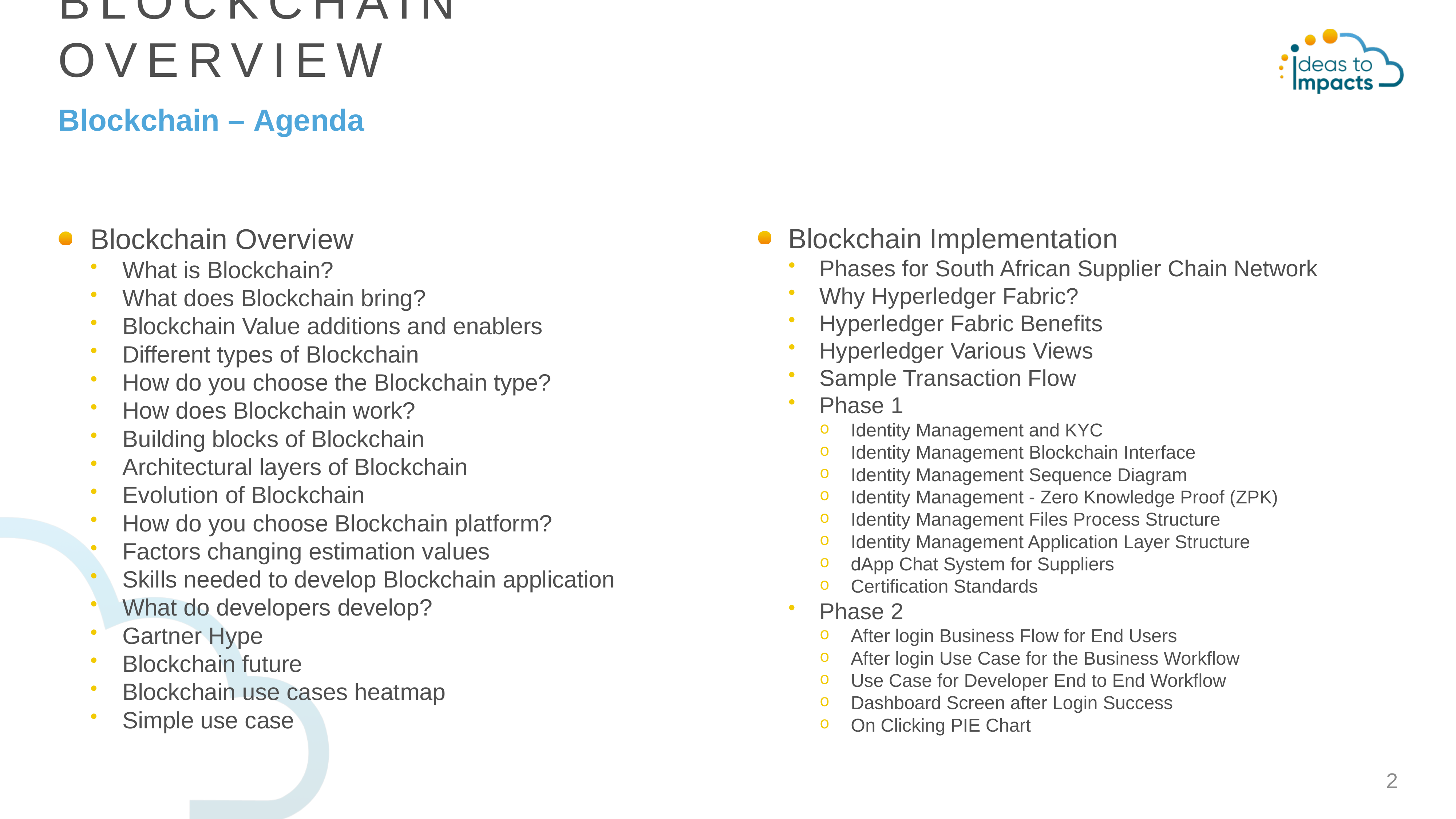

# Blockchain overview
Blockchain – Agenda

Blockchain Overview
What is Blockchain?
What does Blockchain bring?
Blockchain Value additions and enablers
Different types of Blockchain
How do you choose the Blockchain type?
How does Blockchain work?
Building blocks of Blockchain
Architectural layers of Blockchain
Evolution of Blockchain
How do you choose Blockchain platform?
Factors changing estimation values
Skills needed to develop Blockchain application
What do developers develop?
Gartner Hype
Blockchain future
Blockchain use cases heatmap
Simple use case

Blockchain Implementation
Phases for South African Supplier Chain Network
Why Hyperledger Fabric?
Hyperledger Fabric Benefits
Hyperledger Various Views
Sample Transaction Flow
Phase 1
Identity Management and KYC
Identity Management Blockchain Interface
Identity Management Sequence Diagram
Identity Management - Zero Knowledge Proof (ZPK)
Identity Management Files Process Structure
Identity Management Application Layer Structure
dApp Chat System for Suppliers
Certification Standards
Phase 2
After login Business Flow for End Users
After login Use Case for the Business Workflow
Use Case for Developer End to End Workflow
Dashboard Screen after Login Success
On Clicking PIE Chart

2